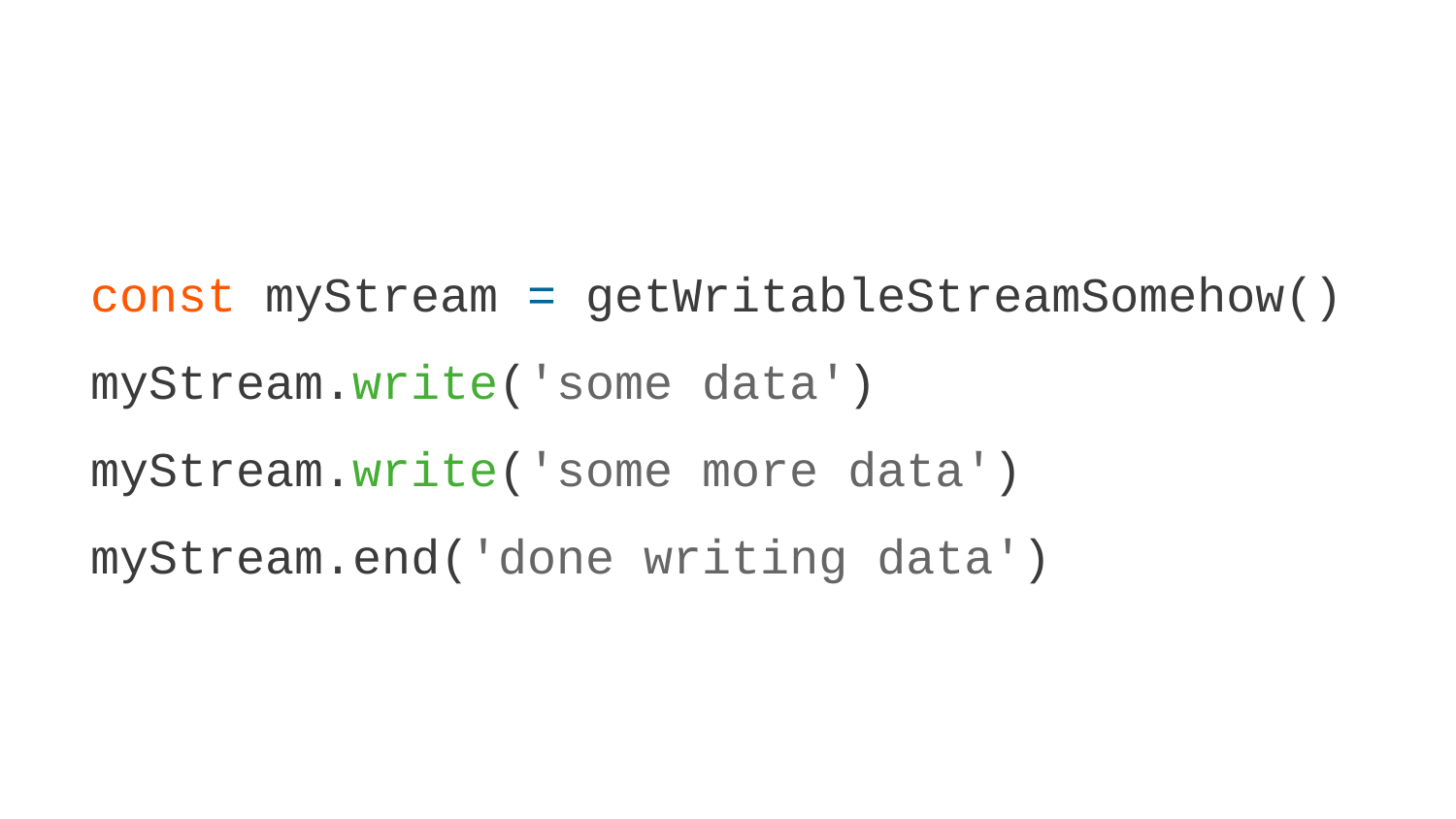

const myStream = getWritableStreamSomehow()
myStream.write('some data')
myStream.write('some more data')
myStream.end('done writing data')